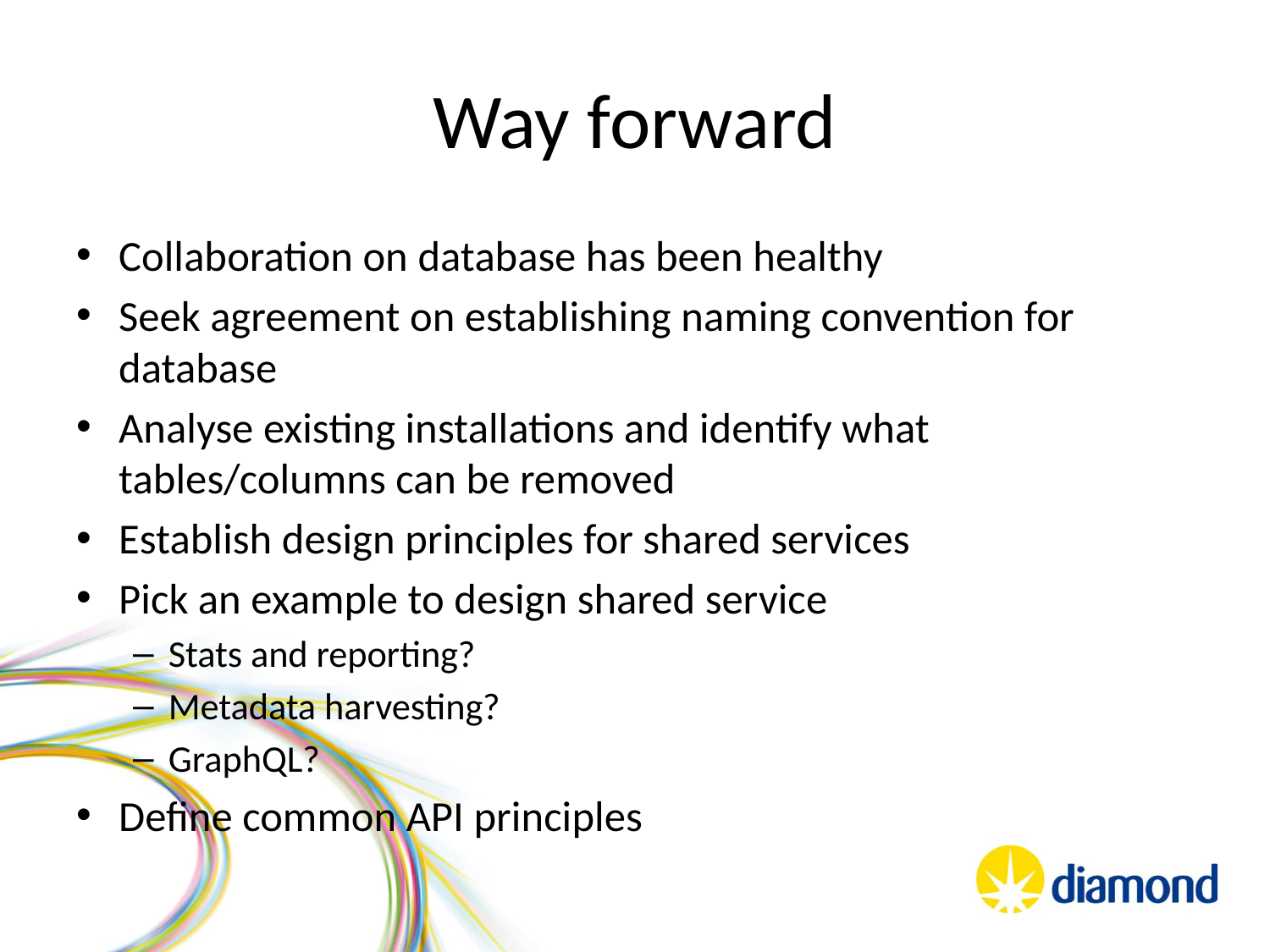

# Way forward
Collaboration on database has been healthy
Seek agreement on establishing naming convention for database
Analyse existing installations and identify what tables/columns can be removed
Establish design principles for shared services
Pick an example to design shared service
Stats and reporting?
Metadata harvesting?
GraphQL?
Define common API principles